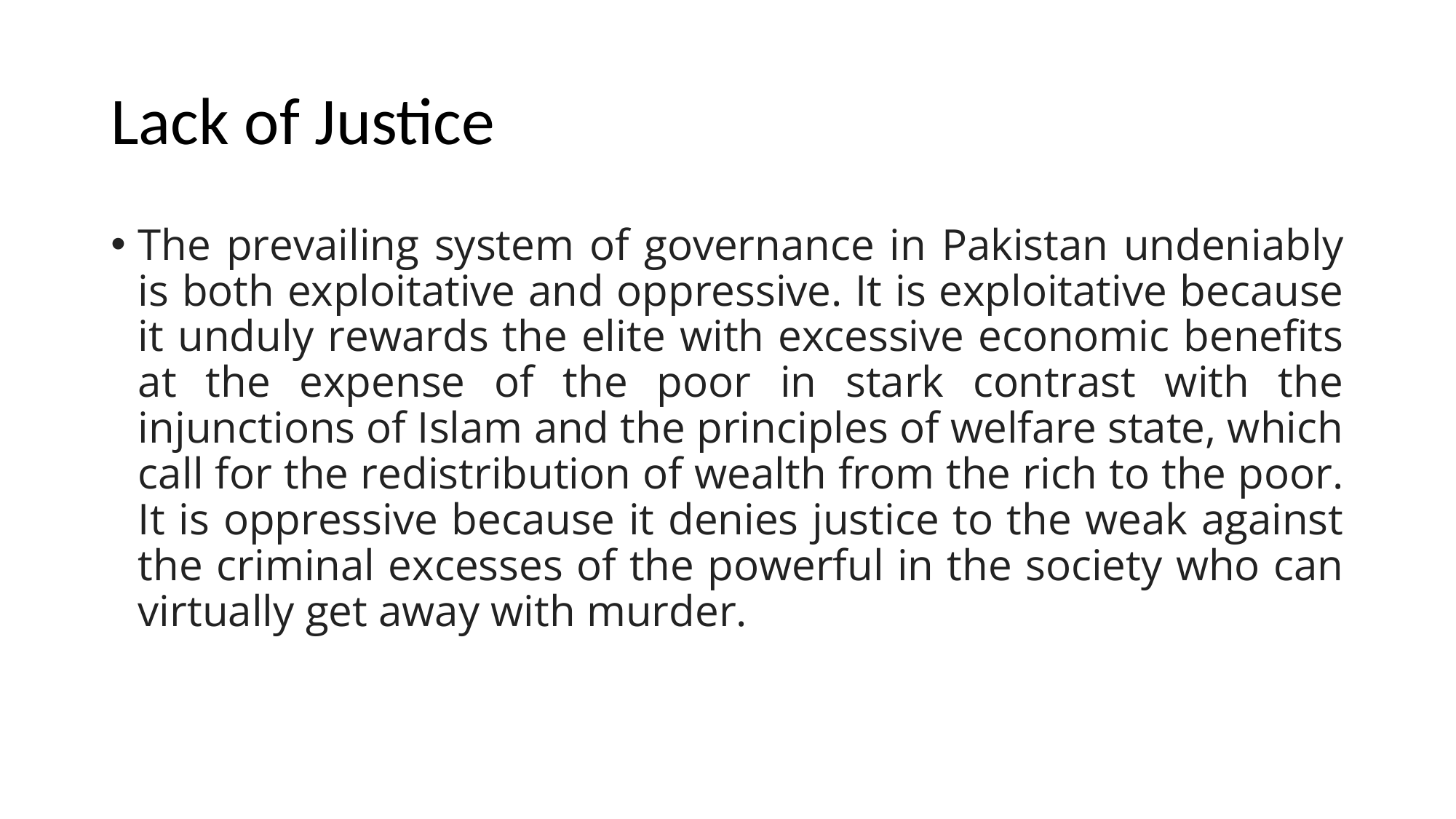

# Lack of Justice
The prevailing system of governance in Pakistan undeniably is both exploitative and oppressive. It is exploitative because it unduly rewards the elite with excessive economic benefits at the expense of the poor in stark contrast with the injunctions of Islam and the principles of welfare state, which call for the redistribution of wealth from the rich to the poor. It is oppressive because it denies justice to the weak against the criminal excesses of the powerful in the society who can virtually get away with murder.